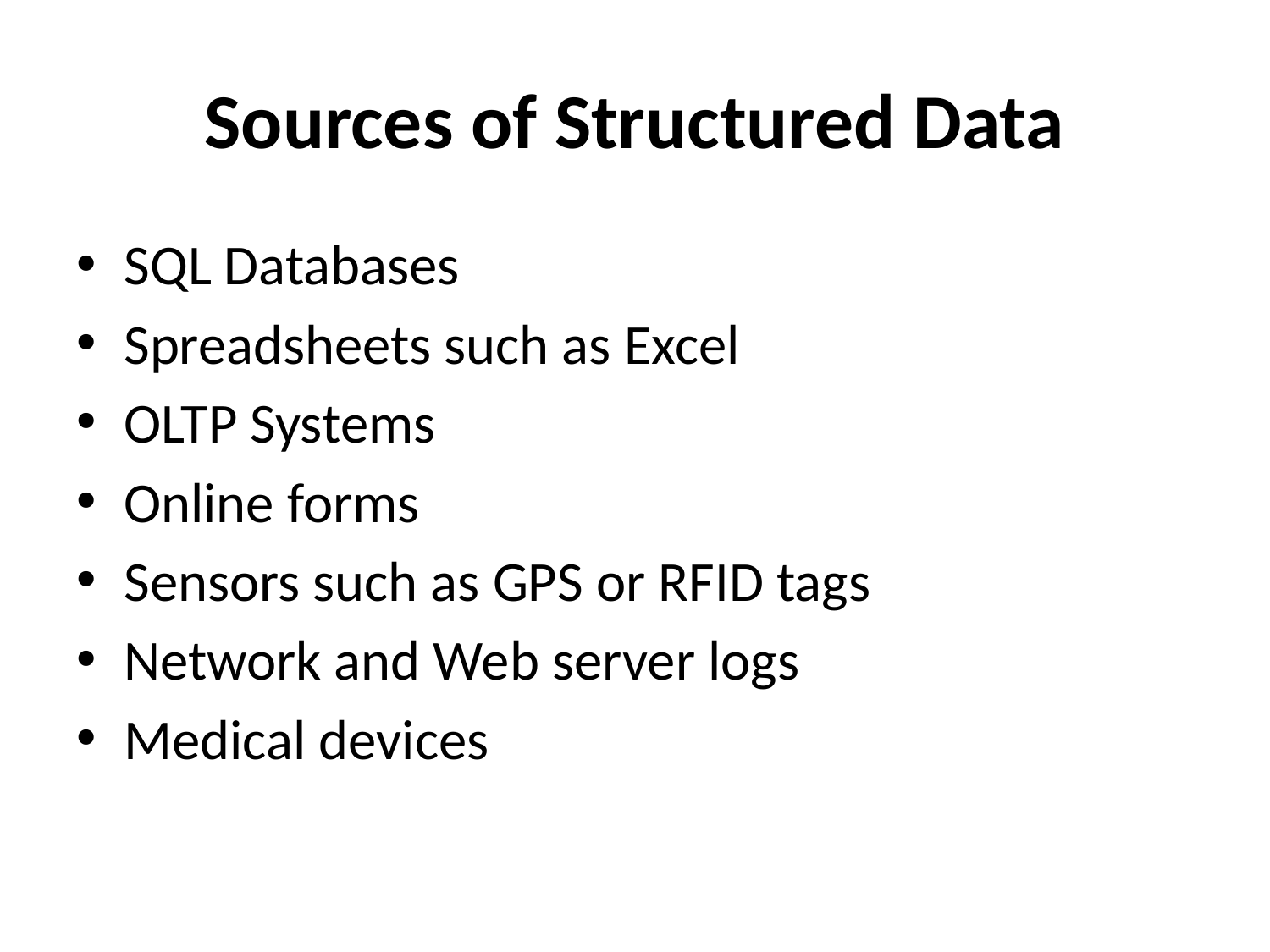

# Sources of Structured Data
SQL Databases
Spreadsheets such as Excel
OLTP Systems
Online forms
Sensors such as GPS or RFID tags
Network and Web server logs
Medical devices